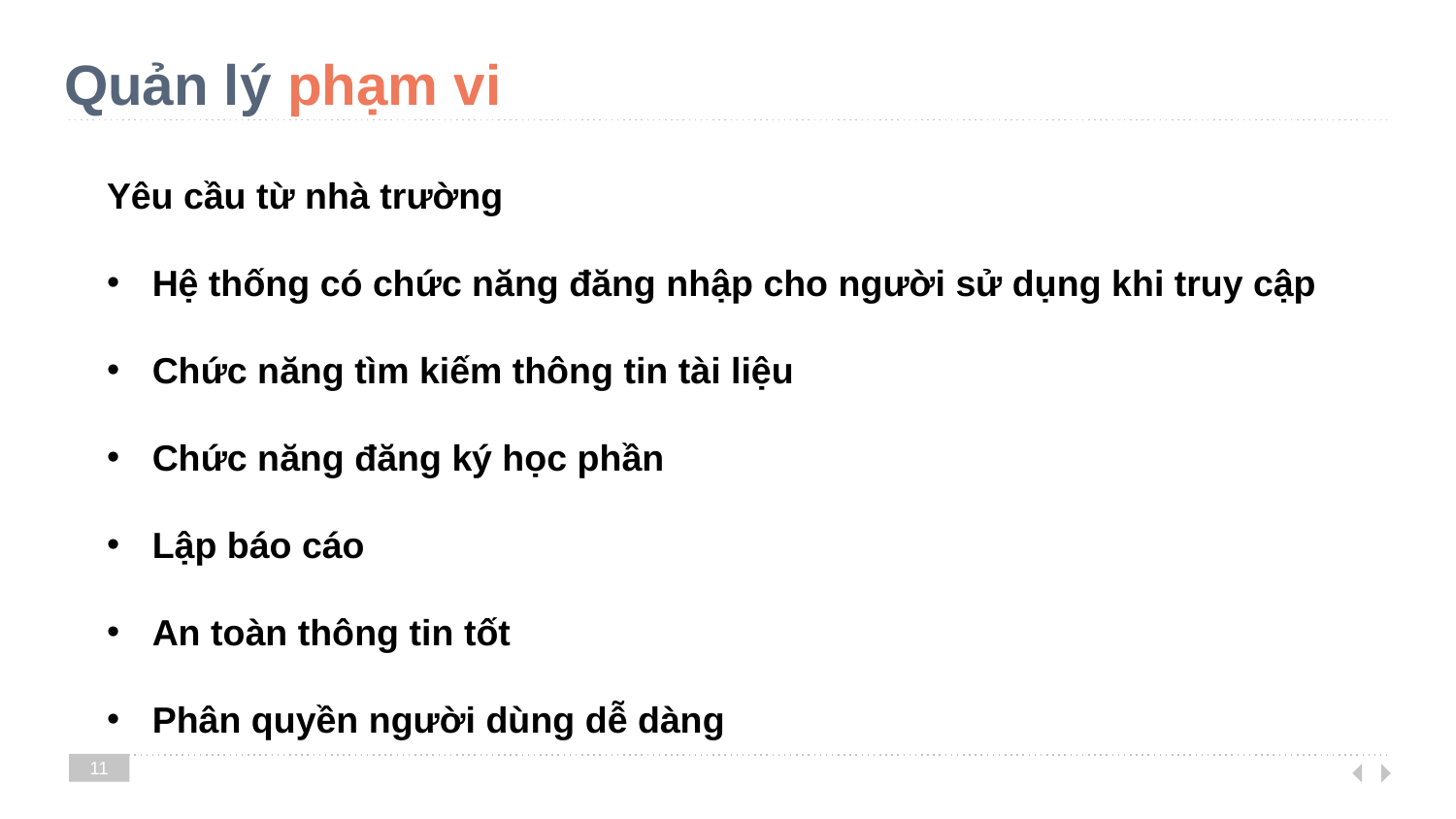

# Quản lý phạm vi
Yêu cầu từ nhà trường
Hệ thống có chức năng đăng nhập cho người sử dụng khi truy cập
Chức năng tìm kiếm thông tin tài liệu
Chức năng đăng ký học phần
Lập báo cáo
An toàn thông tin tốt
Phân quyền người dùng dễ dàng
11